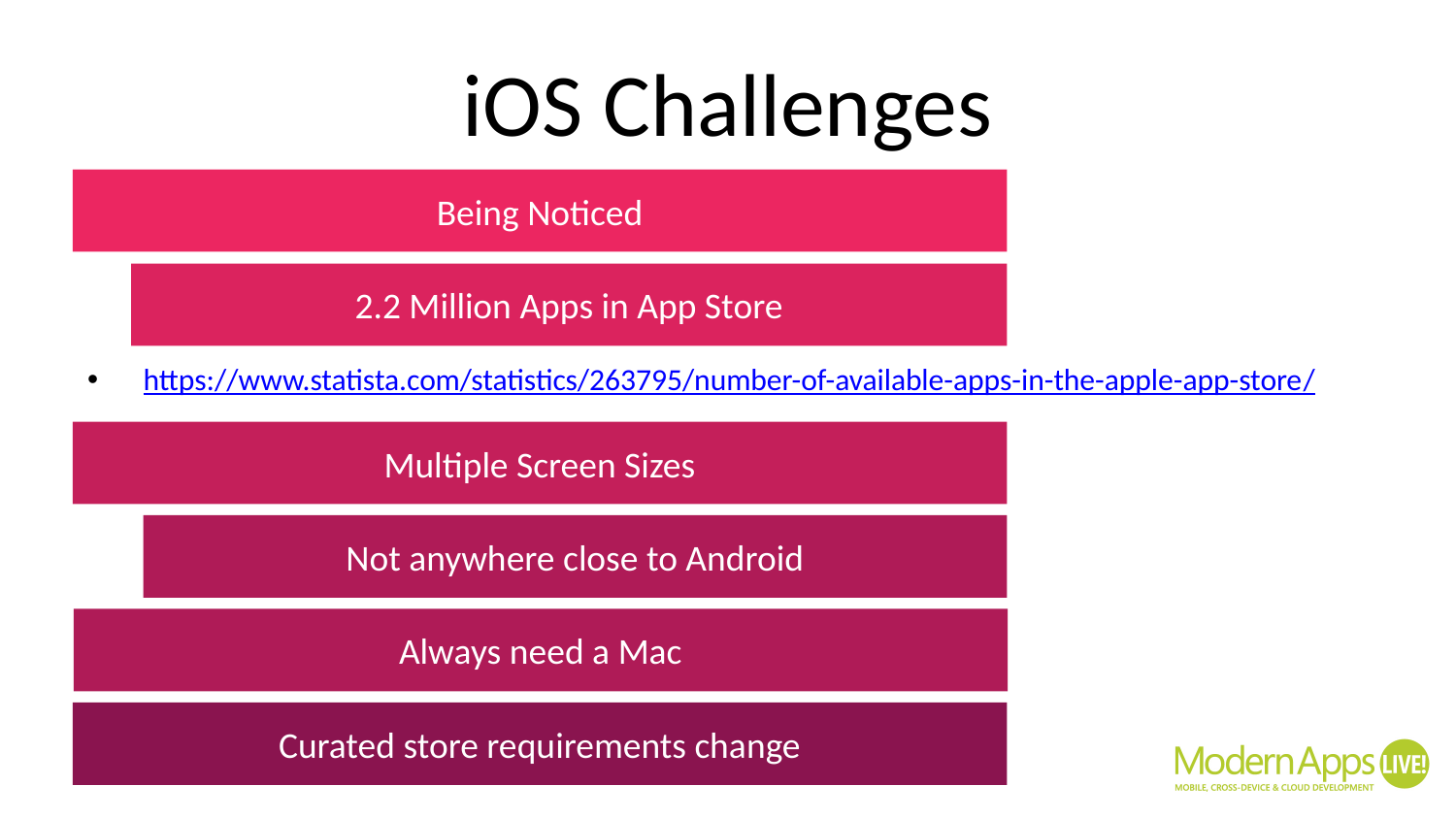

# iOS Challenges
Being Noticed
2.2 Million Apps in App Store
https://www.statista.com/statistics/263795/number-of-available-apps-in-the-apple-app-store/
Multiple Screen Sizes
Not anywhere close to Android
Always need a Mac
Curated store requirements change